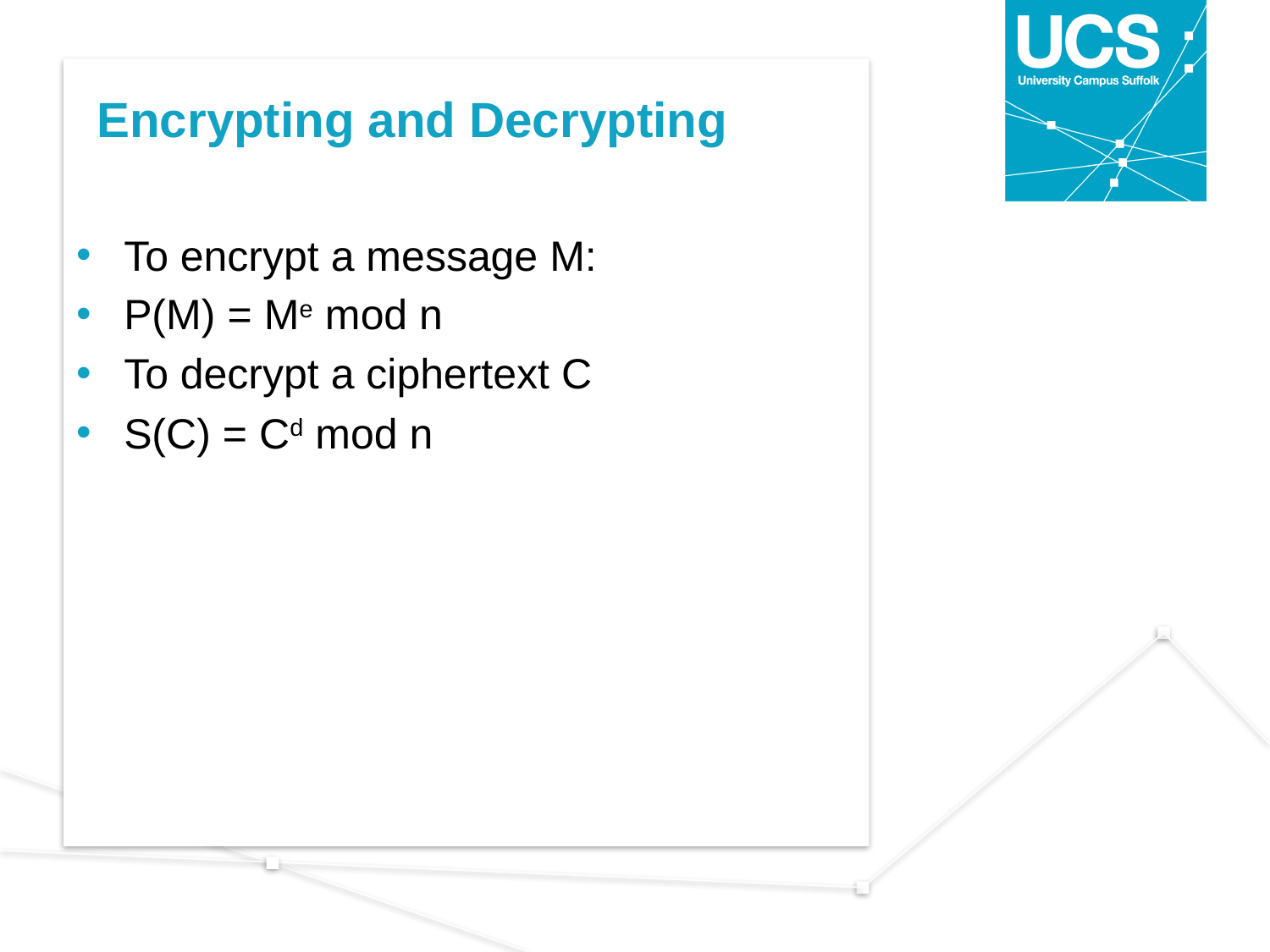

# Encrypting and Decrypting
To encrypt a message M:
P(M) = Me mod n
To decrypt a ciphertext C
S(C) = Cd mod n